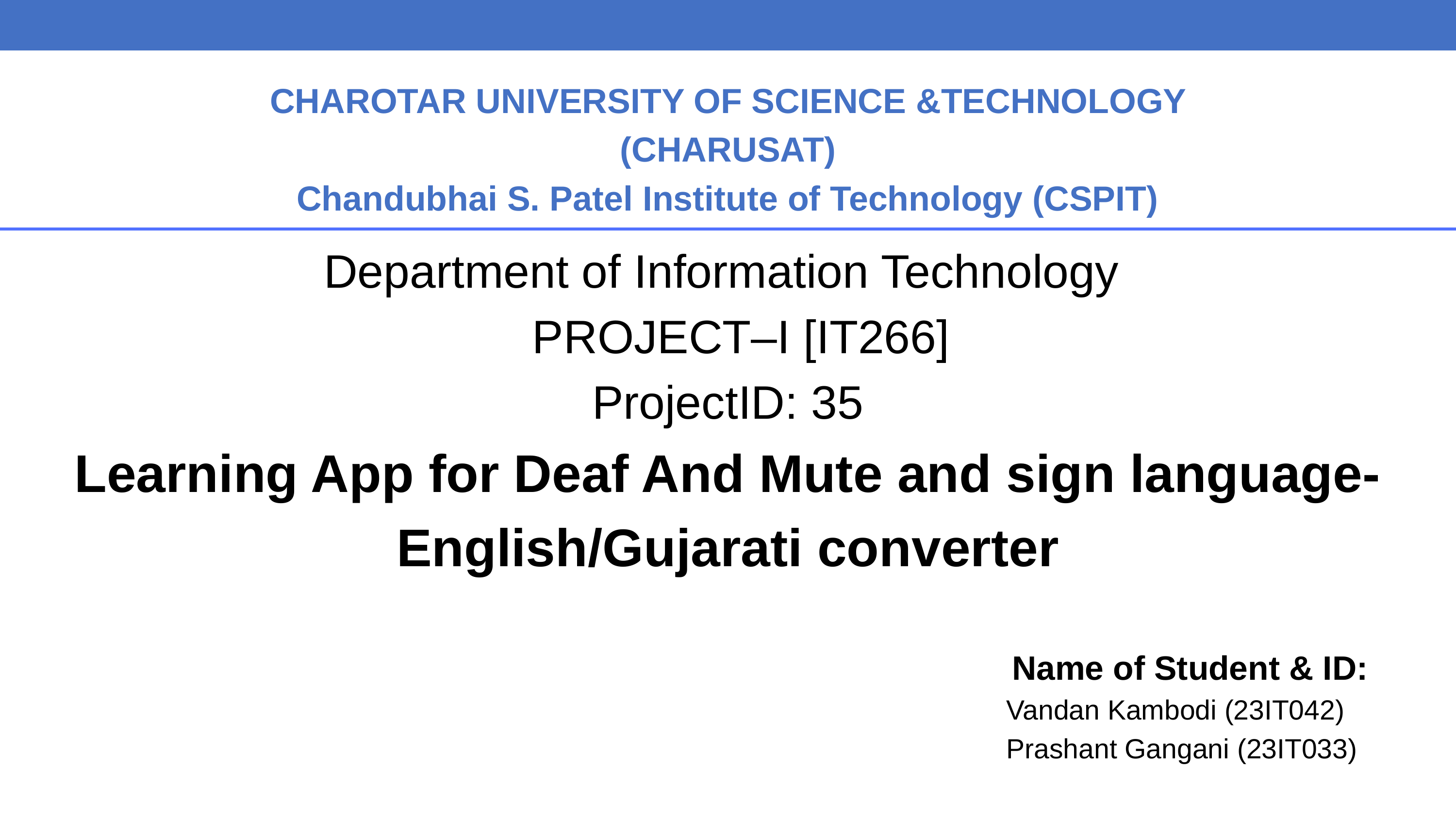

CHAROTAR UNIVERSITY OF SCIENCE &TECHNOLOGY (CHARUSAT)
Chandubhai S. Patel Institute of Technology (CSPIT)

Department of Information Technology
  PROJECT–I [IT266]
ProjectID: 35
Learning App for Deaf And Mute and sign language-English/Gujarati converter

Name of Student & ID:
Vandan Kambodi (23IT042)
Prashant Gangani (23IT033)